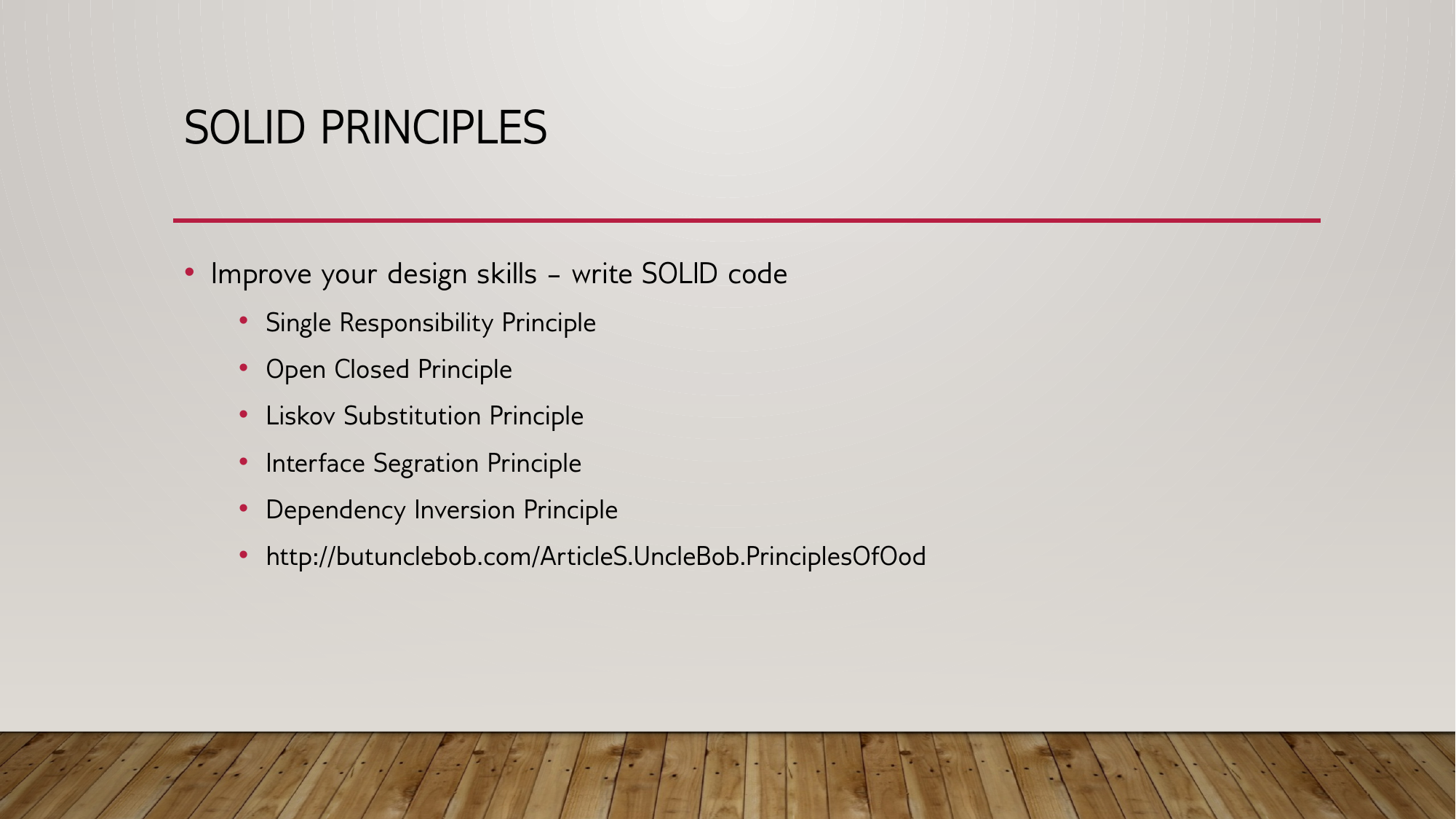

# SOLID Principles
Improve your design skills – write SOLID code
Single Responsibility Principle
Open Closed Principle
Liskov Substitution Principle
Interface Segration Principle
Dependency Inversion Principle
http://butunclebob.com/ArticleS.UncleBob.PrinciplesOfOod